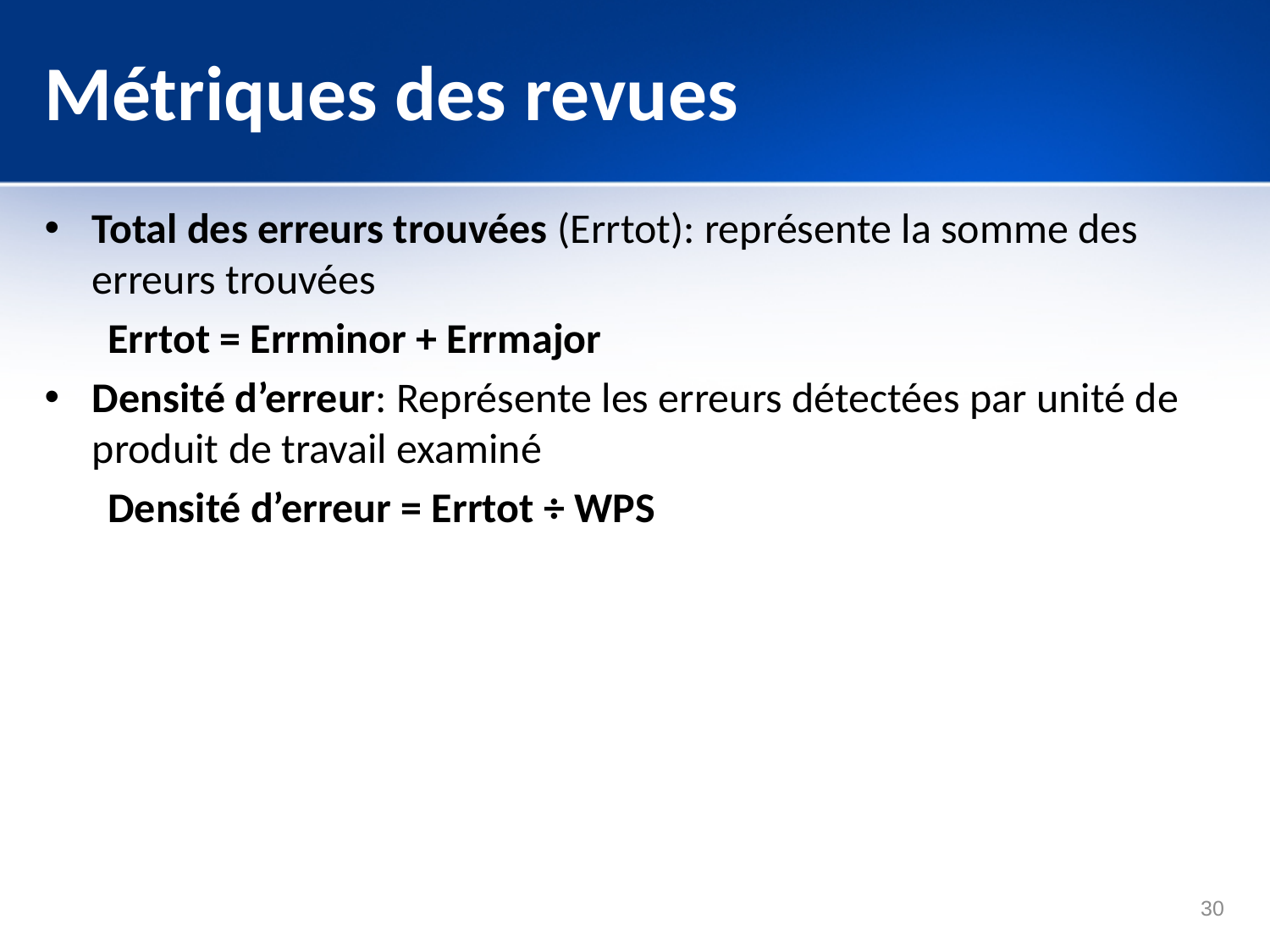

# Métriques des revues

Total des erreurs trouvées (Errtot): représente la somme des erreurs trouvées
Errtot = Errminor + Errmajor
Densité d’erreur: Représente les erreurs détectées par unité de produit de travail examiné
Densité d’erreur = Errtot ÷ WPS
30